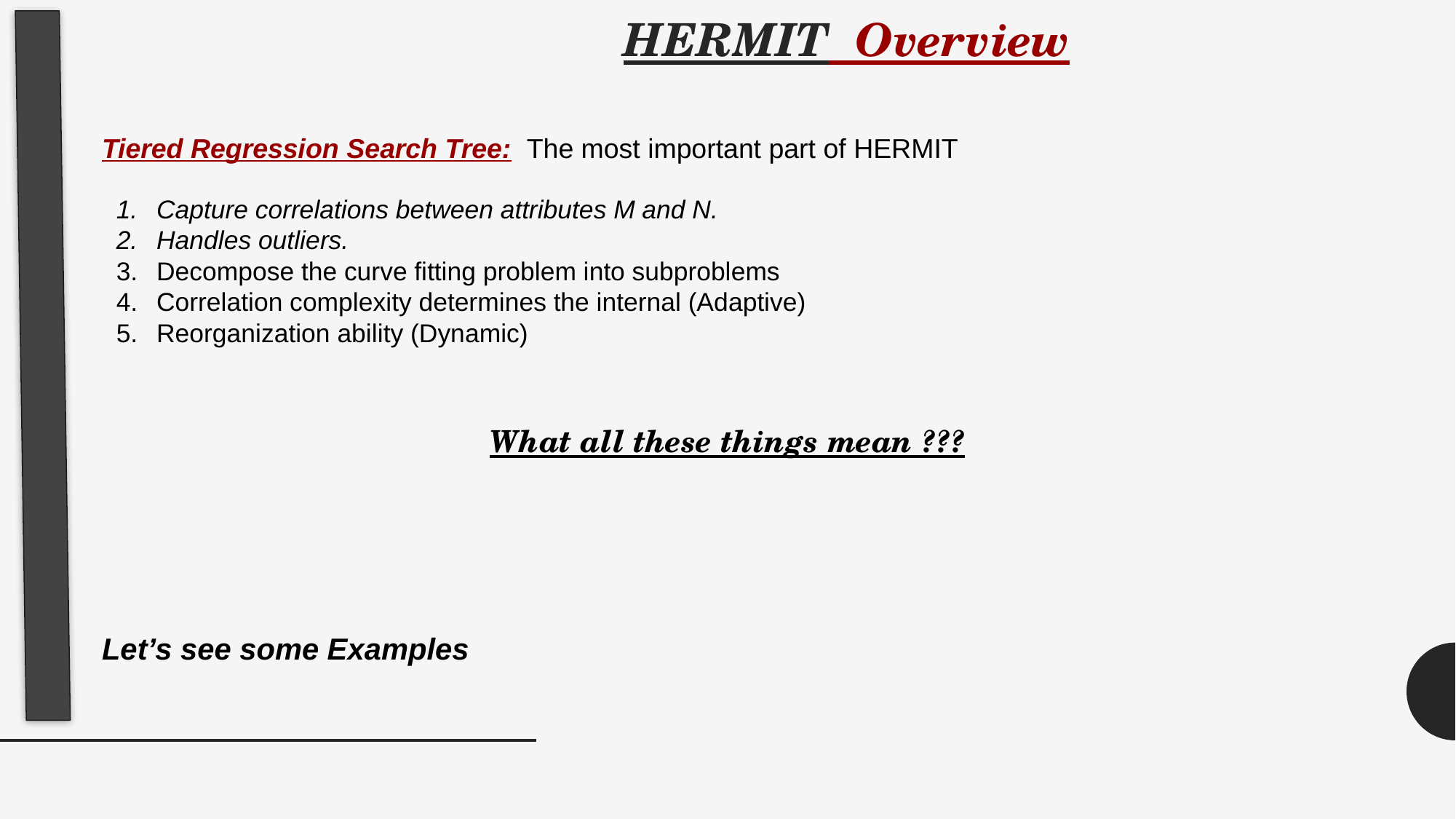

HERMIT  Overview
Tiered Regression Search Tree:  The most important part of HERMIT

Capture correlations between attributes M and N.
Handles outliers.
Decompose the curve fitting problem into subproblems
Correlation complexity determines the internal (Adaptive)
Reorganization ability (Dynamic)

What all these things mean ???
Let’s see some Examples